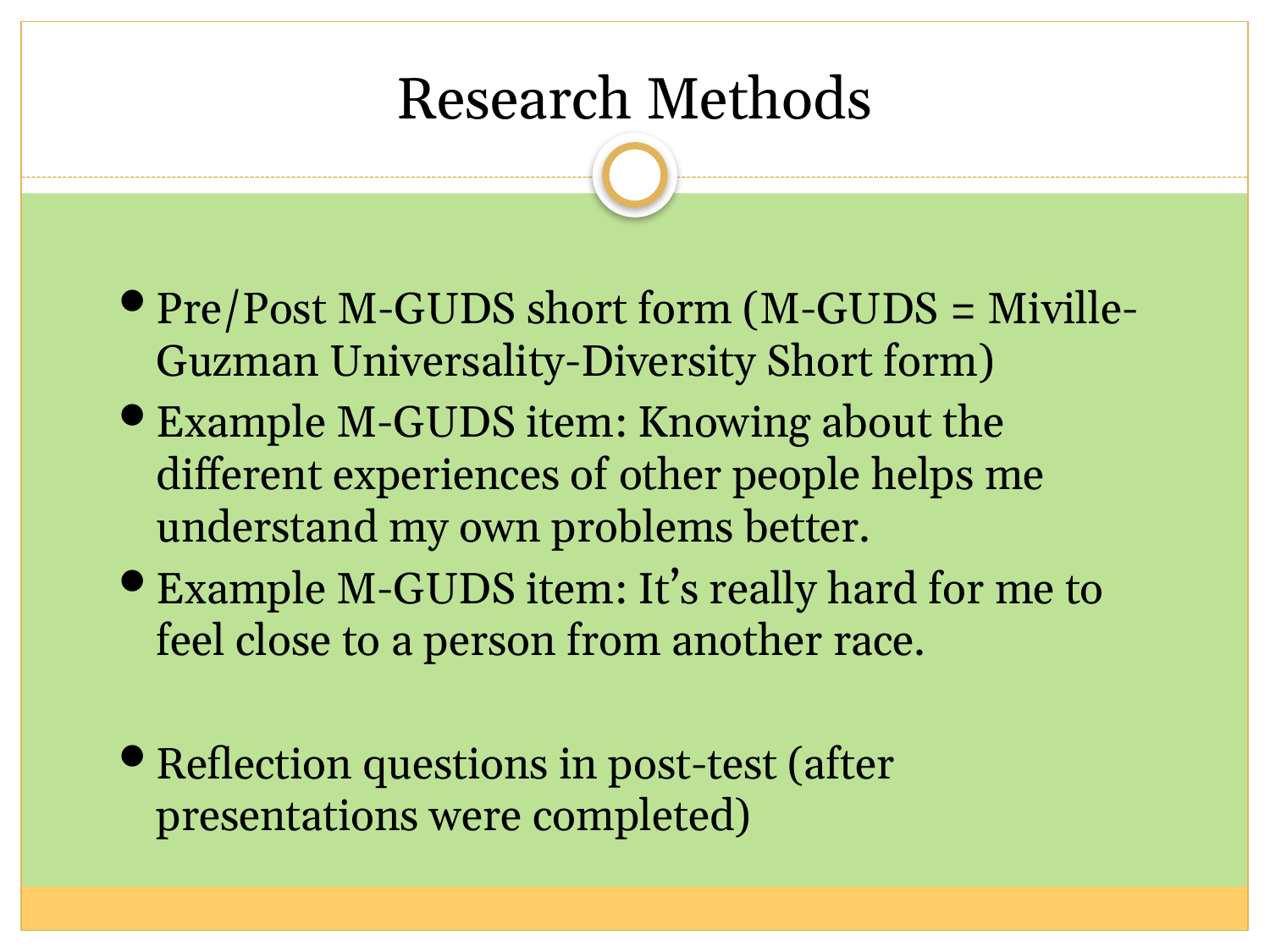

# Research Methods

Pre/Post M-GUDS short form (M-GUDS = Miville-Guzman Universality-Diversity Short form)
Example M-GUDS item: Knowing about the different experiences of other people helps me understand my own problems better.
Example M-GUDS item: It’s really hard for me to feel close to a person from another race.

Reflection questions in post-test (after presentations were completed)